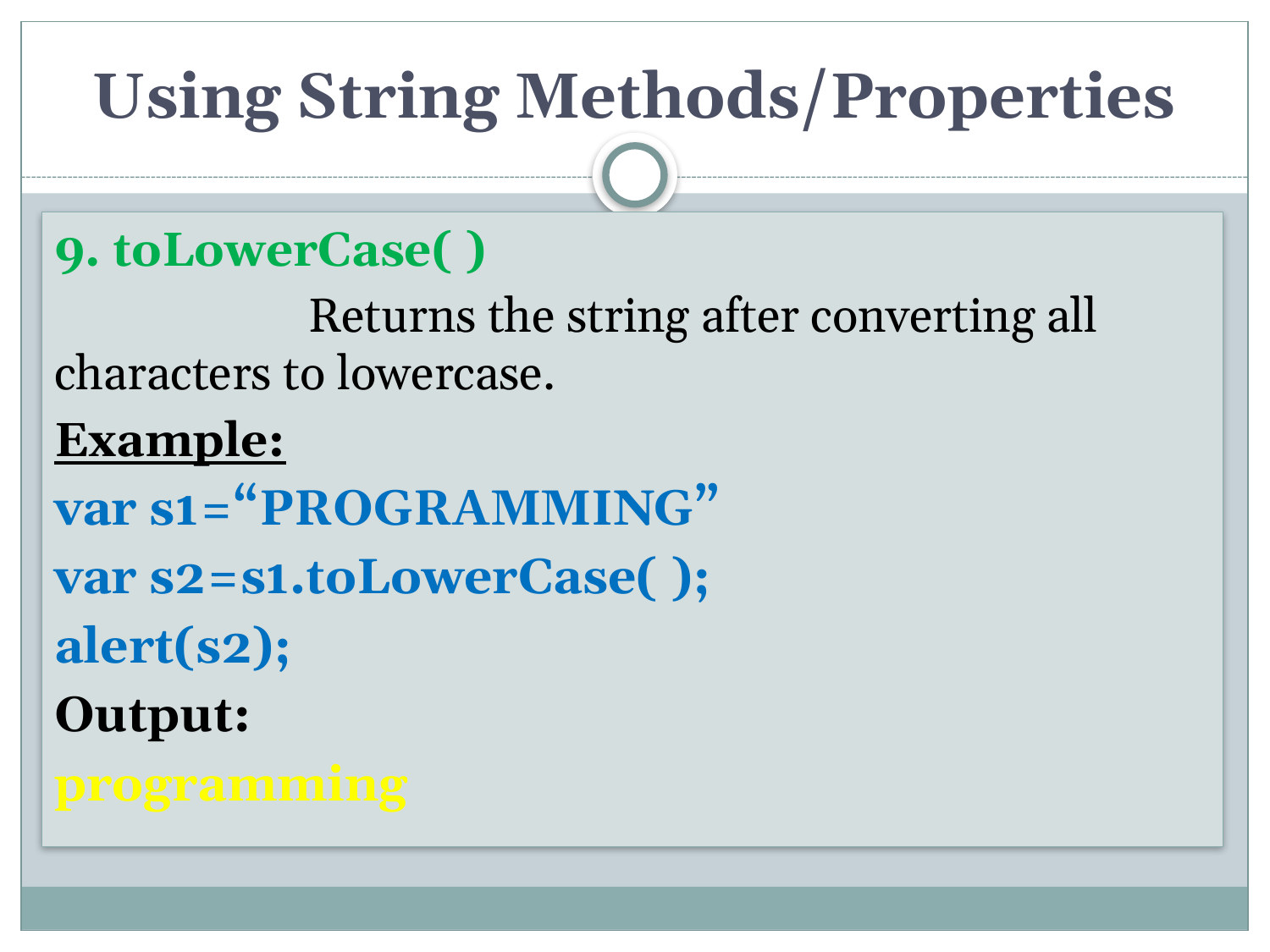

# Using String Methods/Properties
9. toLowerCase( )
		Returns the string after converting all characters to lowercase.
Example:
var s1=“PROGRAMMING”
var s2=s1.toLowerCase( );
alert(s2);
Output:
programming